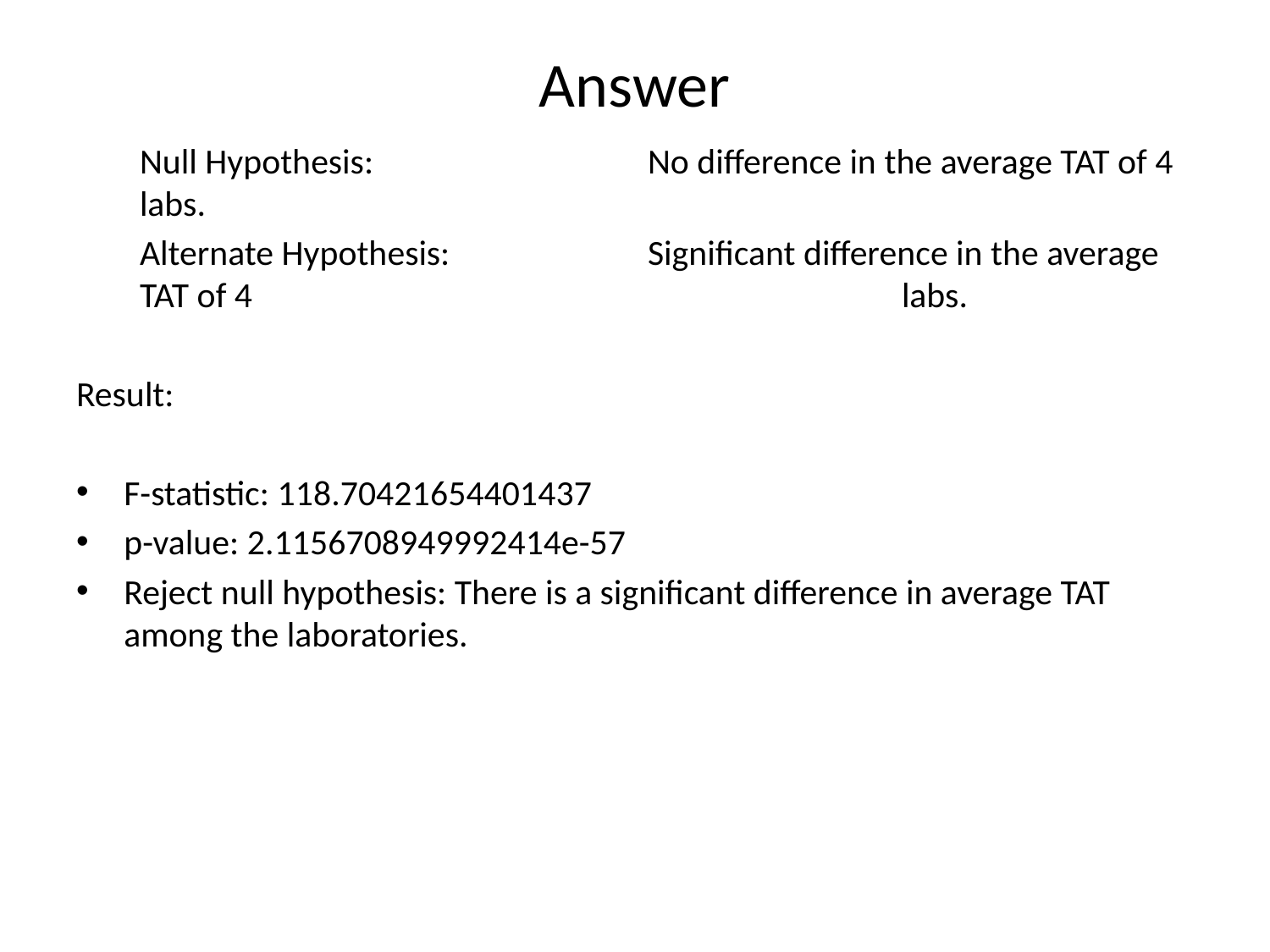

# Answer
Null Hypothesis: 			No difference in the average TAT of 4 labs.
Alternate Hypothesis:		Significant difference in the average TAT of 4 						labs.

Result:

F-statistic: 118.70421654401437
p-value: 2.1156708949992414e-57
Reject null hypothesis: There is a significant difference in average TAT among the laboratories.